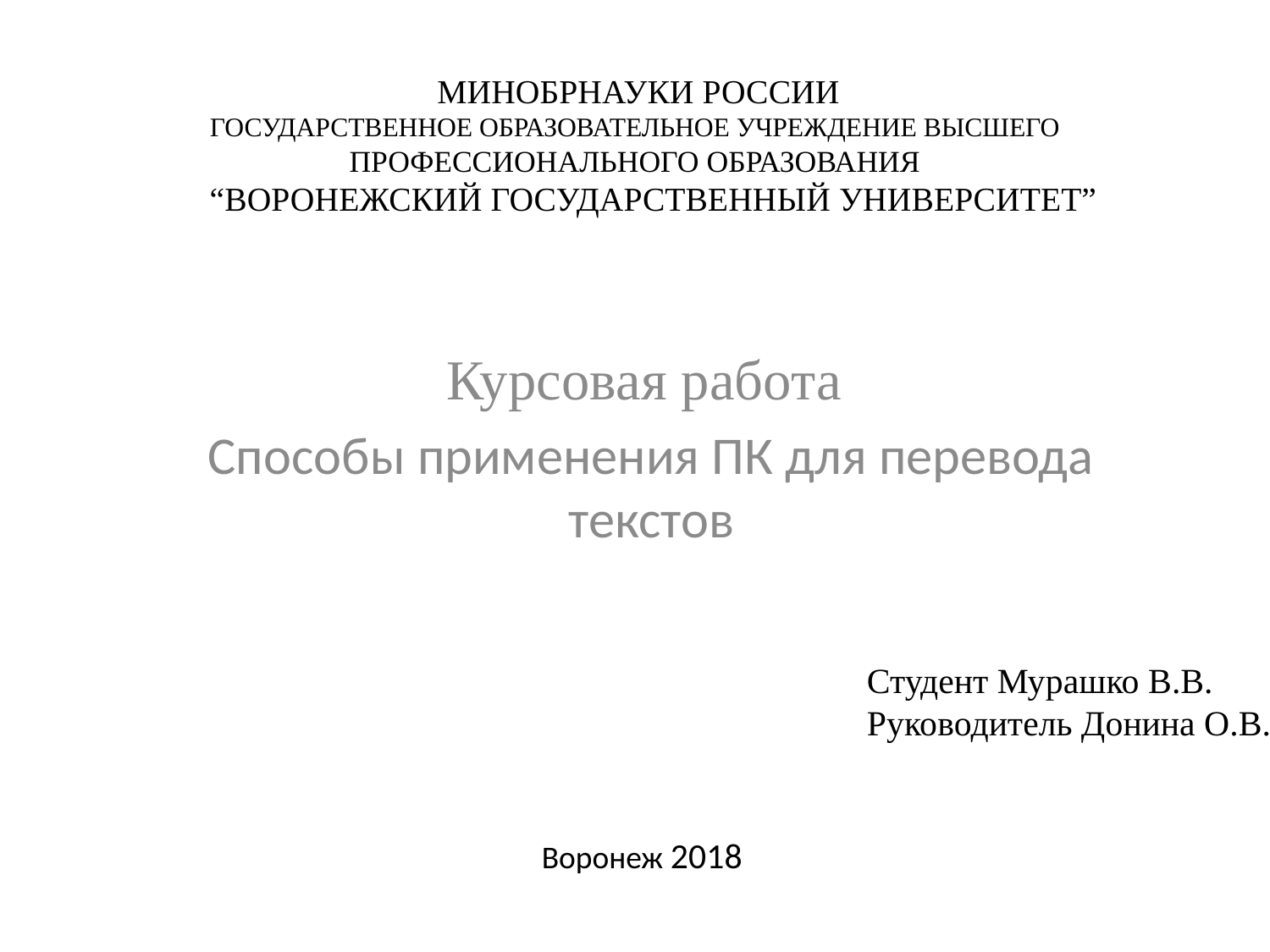

# МИНОБРНАУКИ РОССИИ ГОСУДАРСТВЕННОЕ ОБРАЗОВАТЕЛЬНОЕ УЧРЕЖДЕНИЕ ВЫСШЕГО ПРОФЕССИОНАЛЬНОГО ОБРАЗОВАНИЯ “ВОРОНЕЖСКИЙ ГОСУДАРСТВЕННЫЙ УНИВЕРСИТЕТ”
Курсовая работа
Способы применения ПК для перевода текстов

Студент Мурашко В.В.
Руководитель Донина О.В.
Воронеж 2018